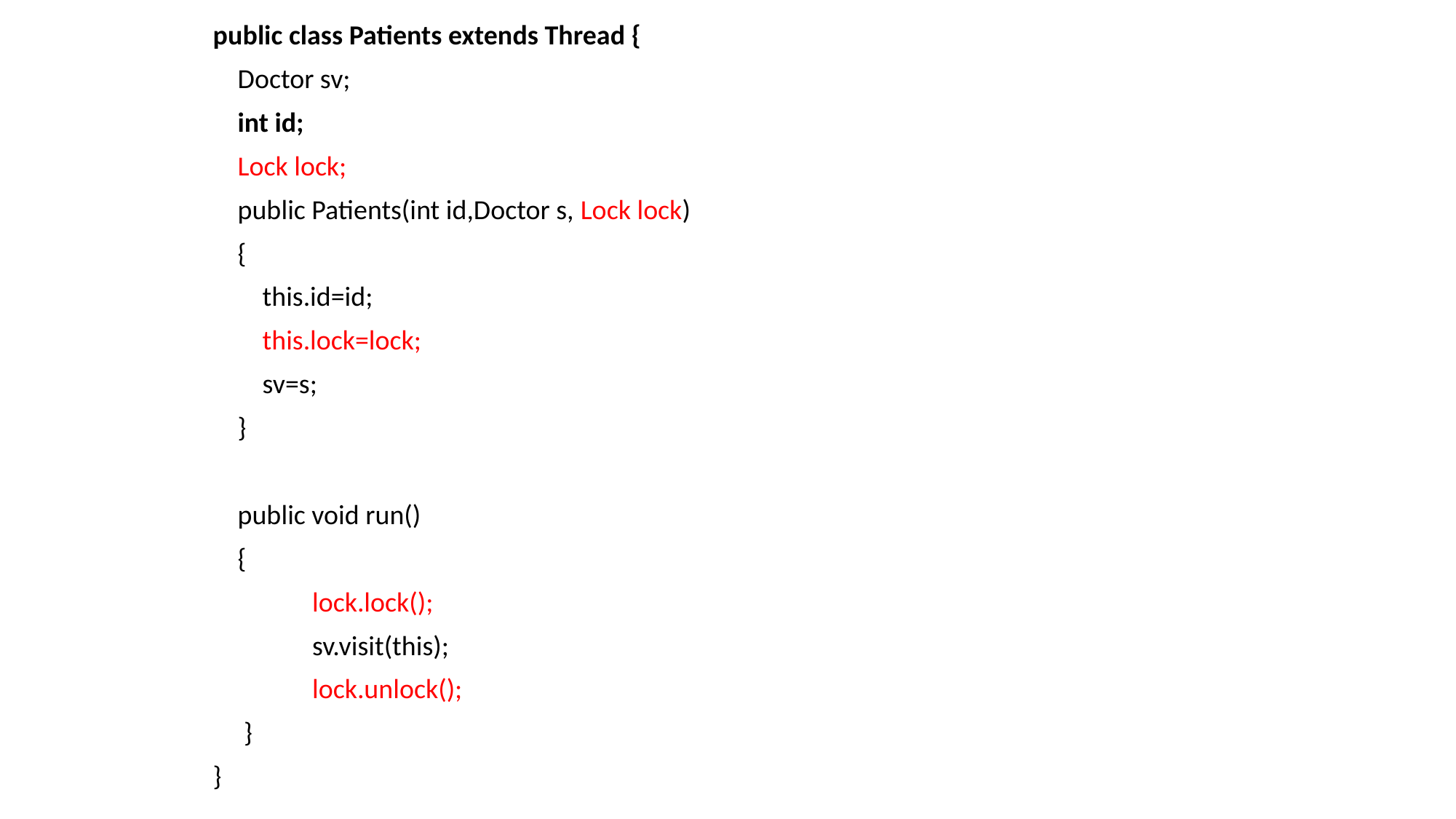

public class Patients extends Thread {
    Doctor sv;
    int id;
    Lock lock;
    public Patients(int id,Doctor s, Lock lock)
    {
        this.id=id;
        this.lock=lock;
        sv=s;
    }

    public void run()
    {
     		lock.lock();
		sv.visit(this);
		lock.unlock();
     }
}